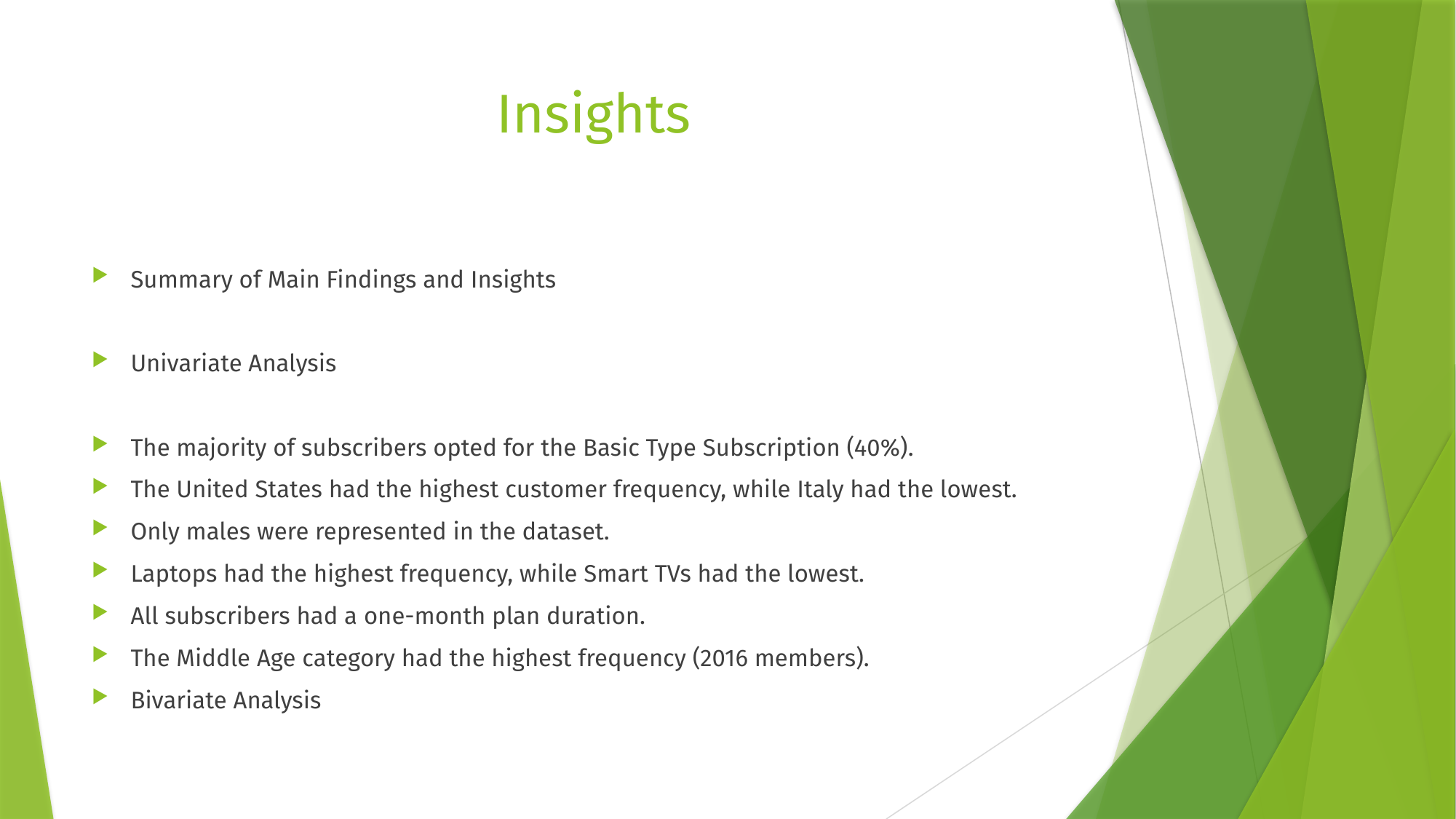

# Insights
Summary of Main Findings and Insights

Univariate Analysis

The majority of subscribers opted for the Basic Type Subscription (40%).
The United States had the highest customer frequency, while Italy had the lowest.
Only males were represented in the dataset.
Laptops had the highest frequency, while Smart TVs had the lowest.
All subscribers had a one-month plan duration.
The Middle Age category had the highest frequency (2016 members).
Bivariate Analysis